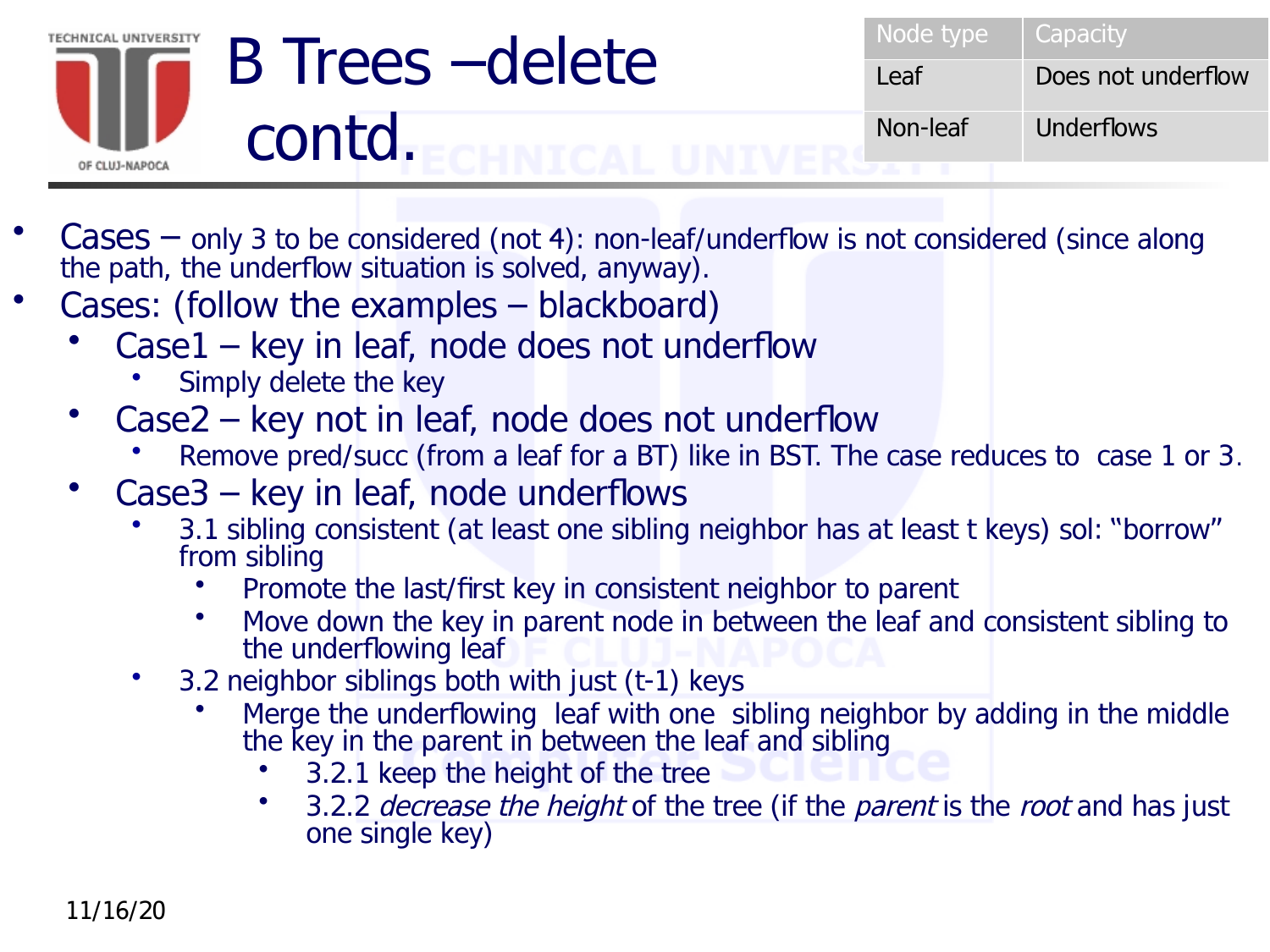

| Node type | Capacity |
| --- | --- |
| Leaf | Does not underflow |
| Non-leaf | Underflows |
# B Trees –delete contd.

Cases – only 3 to be considered (not 4): non-leaf/underflow is not considered (since along the path, the underflow situation is solved, anyway).
Cases: (follow the examples – blackboard)
Case1 – key in leaf, node does not underflow
Simply delete the key
Case2 – key not in leaf, node does not underflow
Remove pred/succ (from a leaf for a BT) like in BST. The case reduces to  case 1 or 3.
Case3 – key in leaf, node underflows
3.1 sibling consistent (at least one sibling neighbor has at least t keys) sol: “borrow” from sibling
Promote the last/first key in consistent neighbor to parent
Move down the key in parent node in between the leaf and consistent sibling to the underflowing leaf
3.2 neighbor siblings both with just (t-1) keys
Merge the underflowing  leaf with one  sibling neighbor by adding in the middle the key in the parent in between the leaf and sibling
3.2.1 keep the height of the tree
3.2.2 decrease the height of the tree (if the parent is the root and has just one single key)

11/16/20